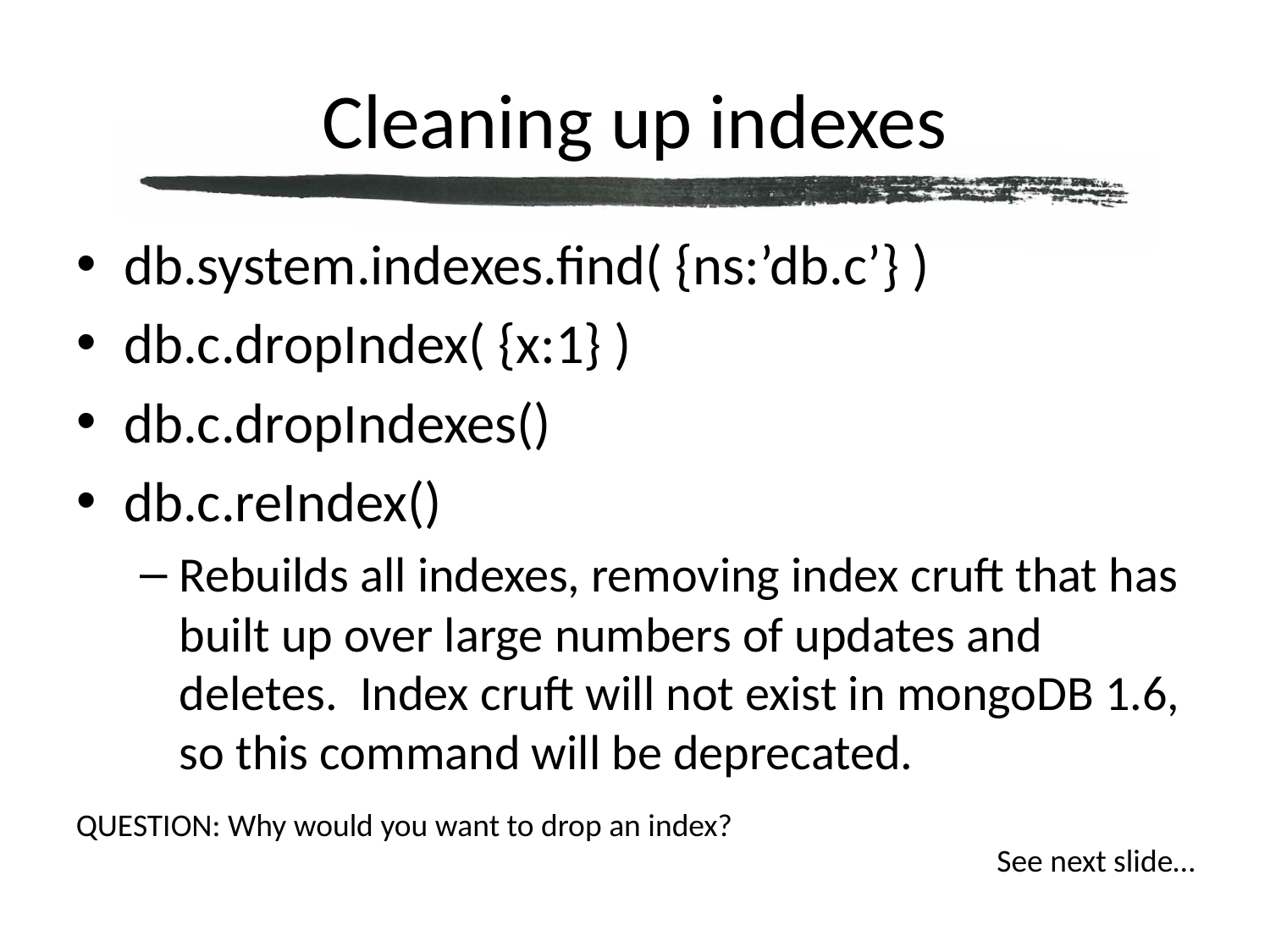

# Cleaning up indexes
db.system.indexes.find( {ns:’db.c’} )
db.c.dropIndex( {x:1} )
db.c.dropIndexes()
db.c.reIndex()
Rebuilds all indexes, removing index cruft that has built up over large numbers of updates and deletes.  Index cruft will not exist in mongoDB 1.6, so this command will be deprecated.
QUESTION: Why would you want to drop an index?
See next slide…